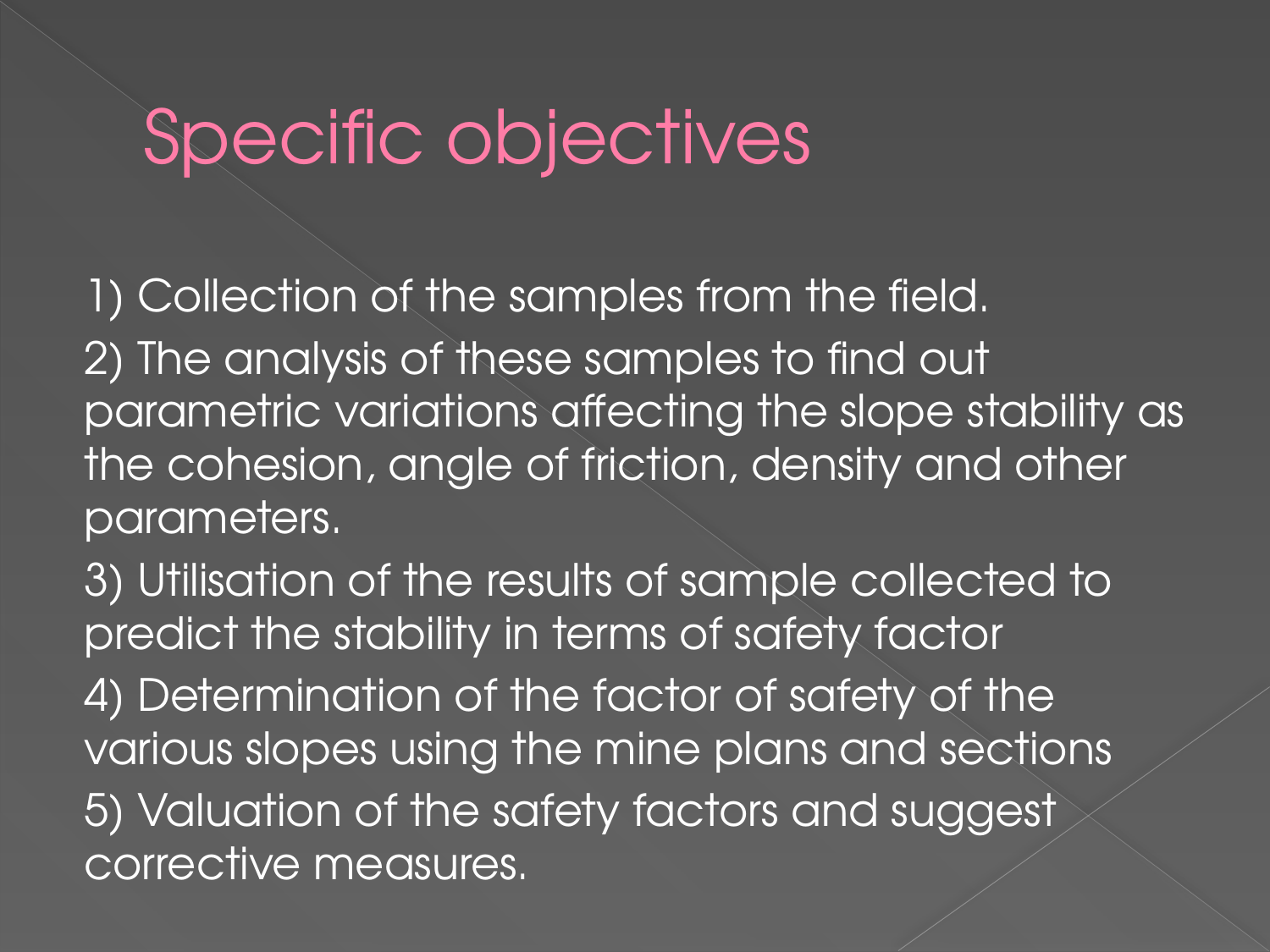

# Specific objectives
1) Collection of the samples from the field.
2) The analysis of these samples to find out parametric variations affecting the slope stability as the cohesion, angle of friction, density and other parameters.
3) Utilisation of the results of sample collected to predict the stability in terms of safety factor
4) Determination of the factor of safety of the various slopes using the mine plans and sections
5) Valuation of the safety factors and suggest corrective measures.